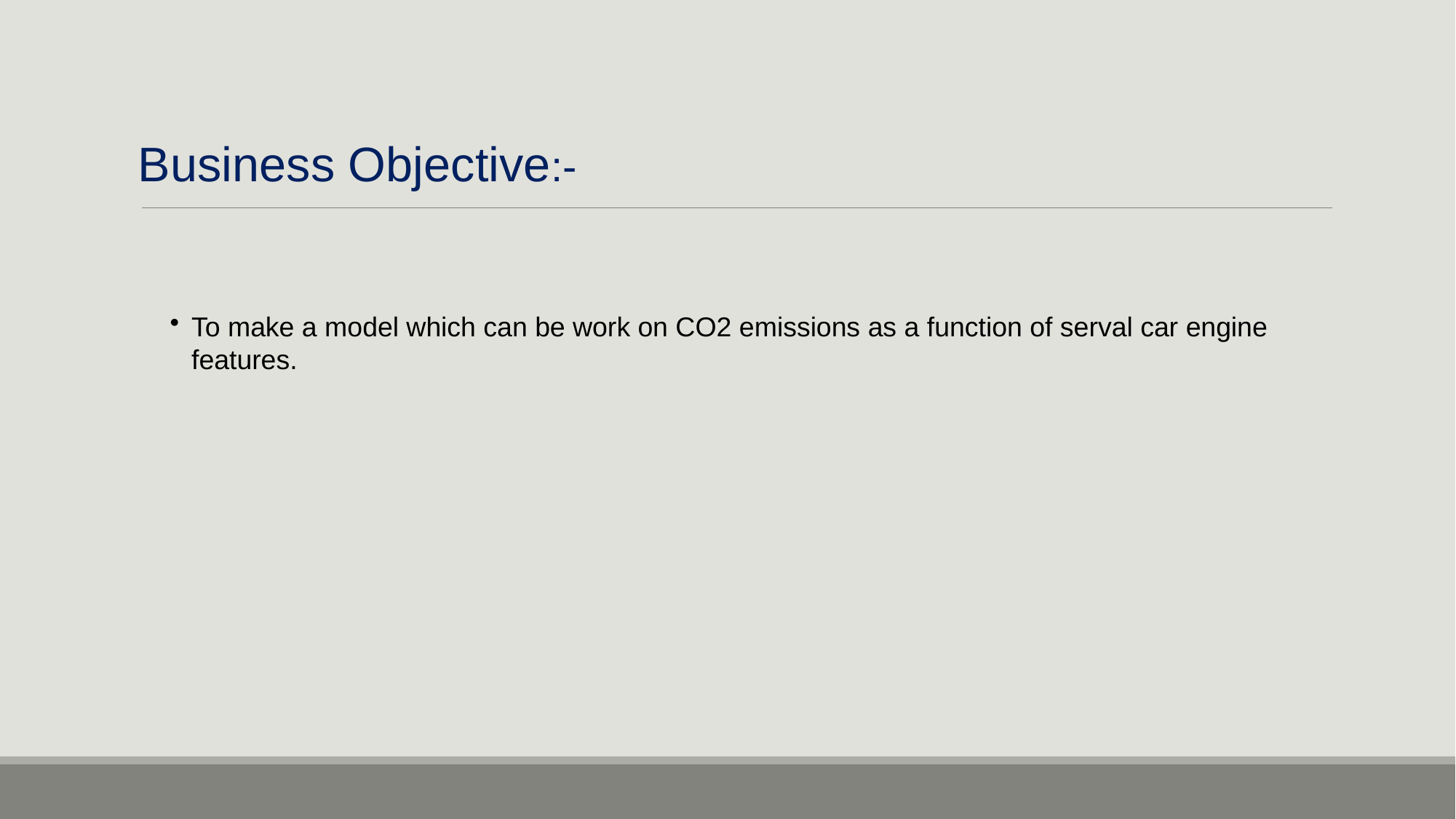

Business Objective:-
To make a model which can be work on CO2 emissions as a function of serval car engine features.